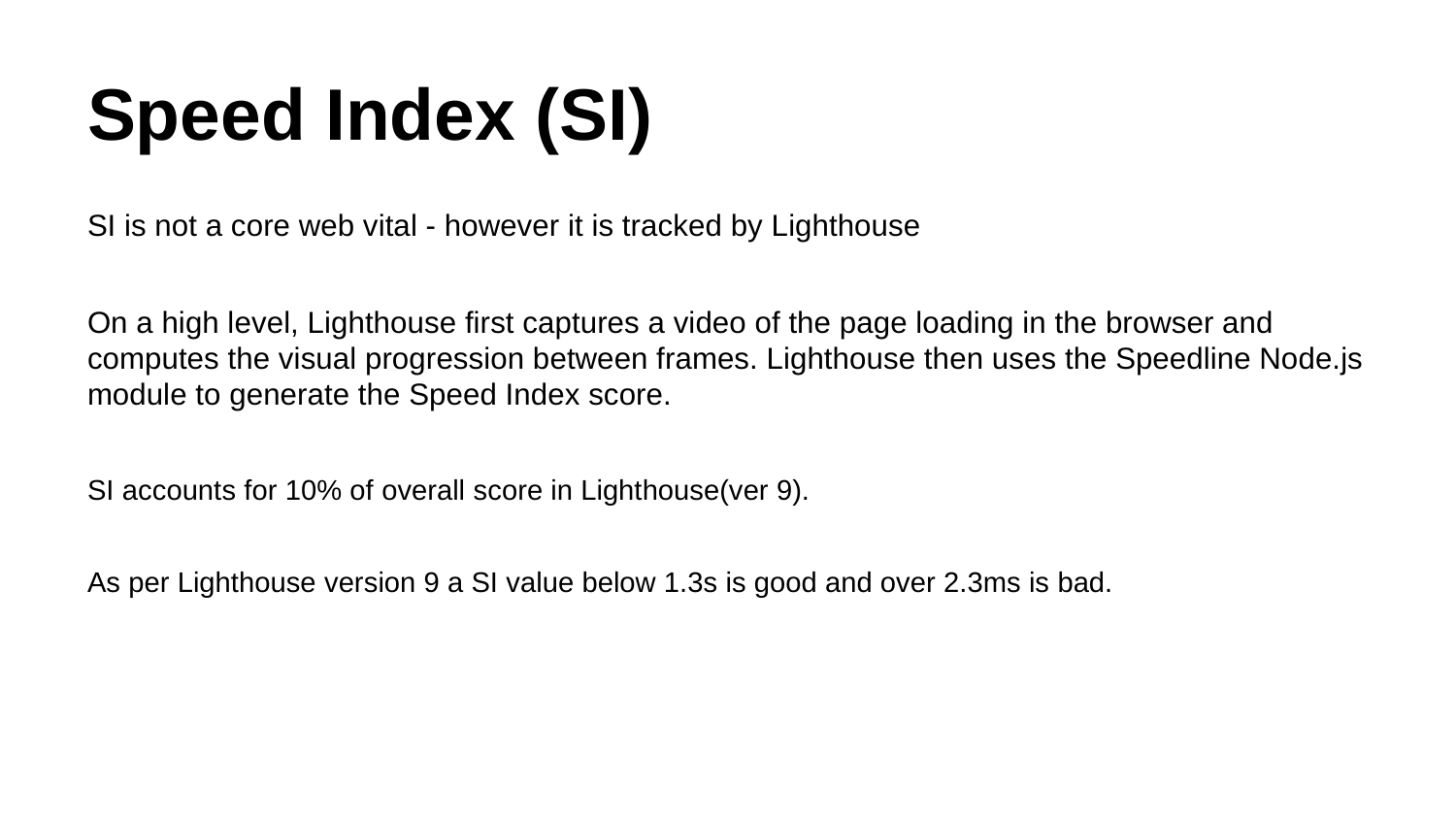

# Speed Index (SI)
SI is not a core web vital - however it is tracked by Lighthouse

On a high level, Lighthouse first captures a video of the page loading in the browser and computes the visual progression between frames. Lighthouse then uses the Speedline Node.js module to generate the Speed Index score.

SI accounts for 10% of overall score in Lighthouse(ver 9).

As per Lighthouse version 9 a SI value below 1.3s is good and over 2.3ms is bad.